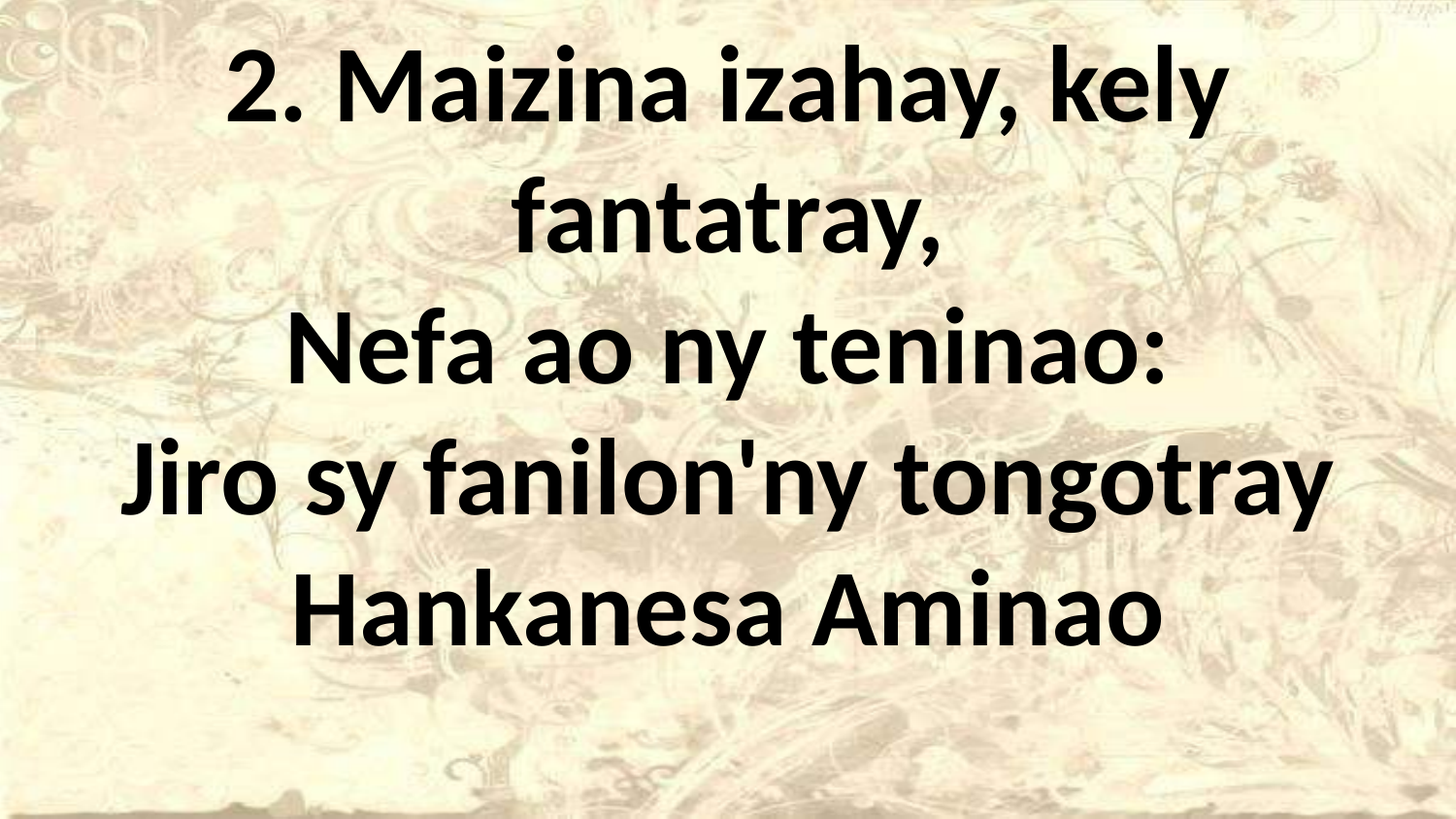

2. Maizina izahay, kely fantatray,
Nefa ao ny teninao:
Jiro sy fanilon'ny tongotray
Hankanesa Aminao